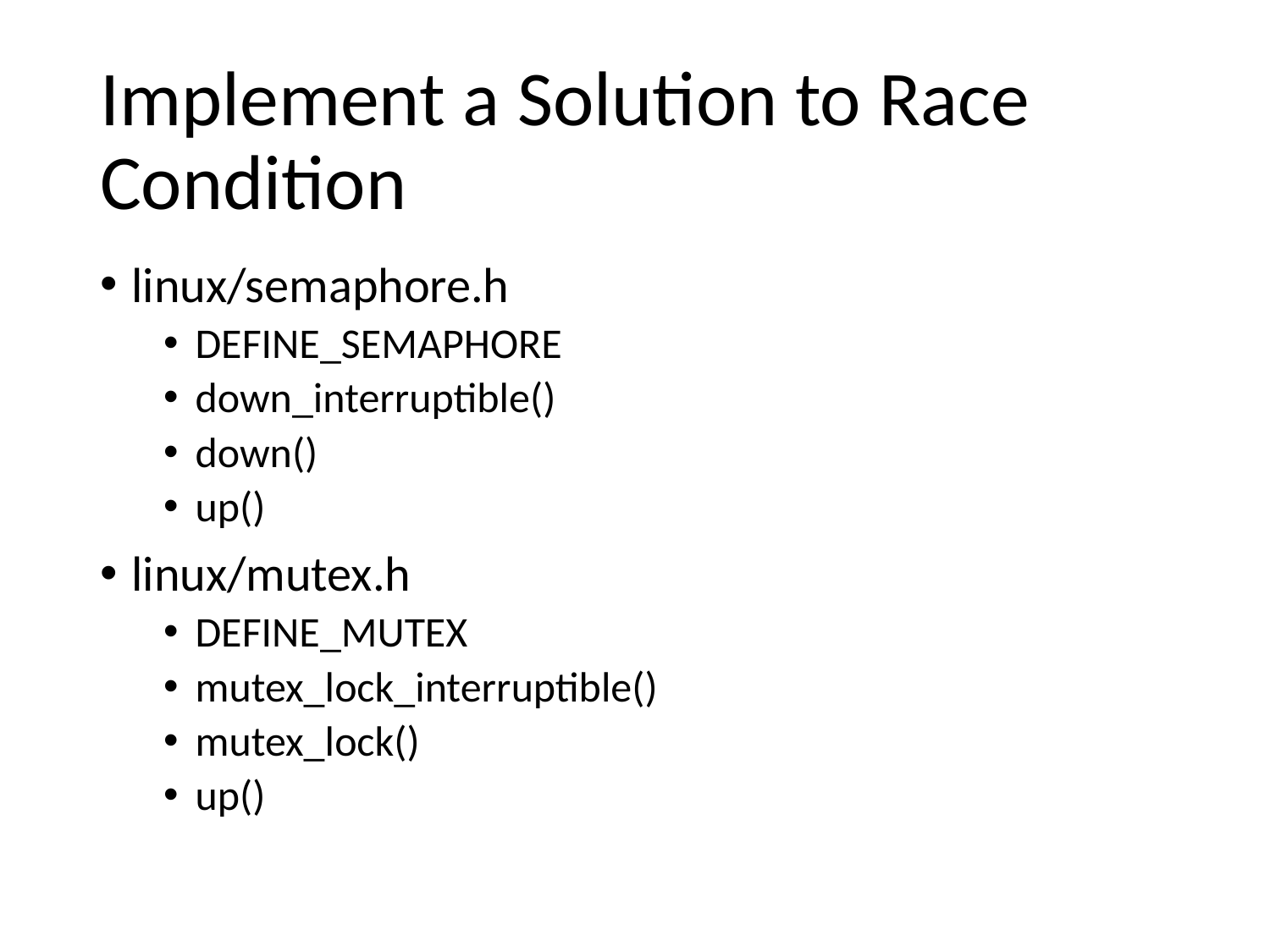

# Implement a Solution to Race Condition
linux/semaphore.h
DEFINE_SEMAPHORE
down_interruptible()
down()
up()
linux/mutex.h
DEFINE_MUTEX
mutex_lock_interruptible()
mutex_lock()
up()